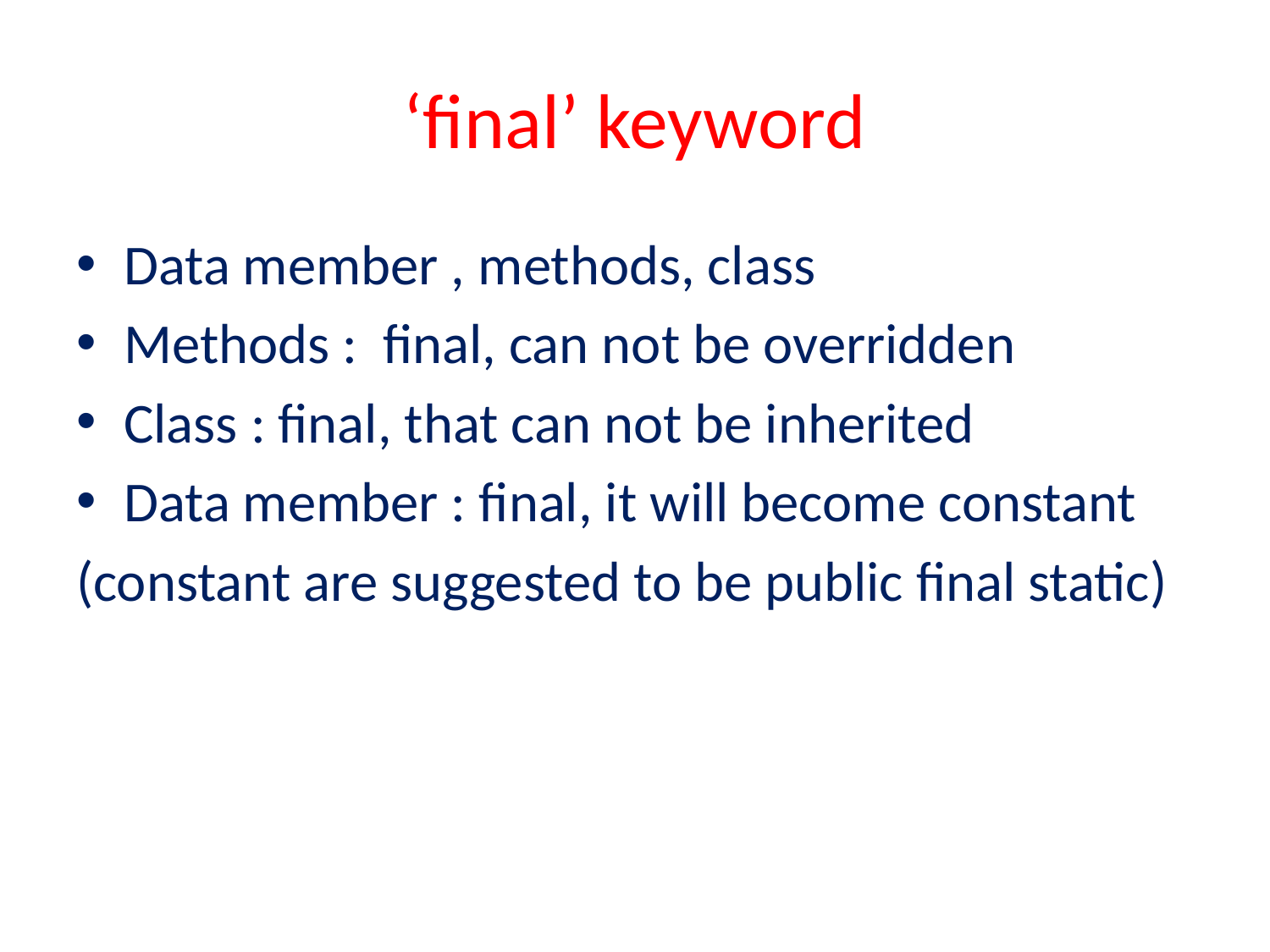

# ‘final’ keyword
Data member , methods, class
Methods :  final, can not be overridden
Class : final, that can not be inherited
Data member : final, it will become constant
(constant are suggested to be public final static)